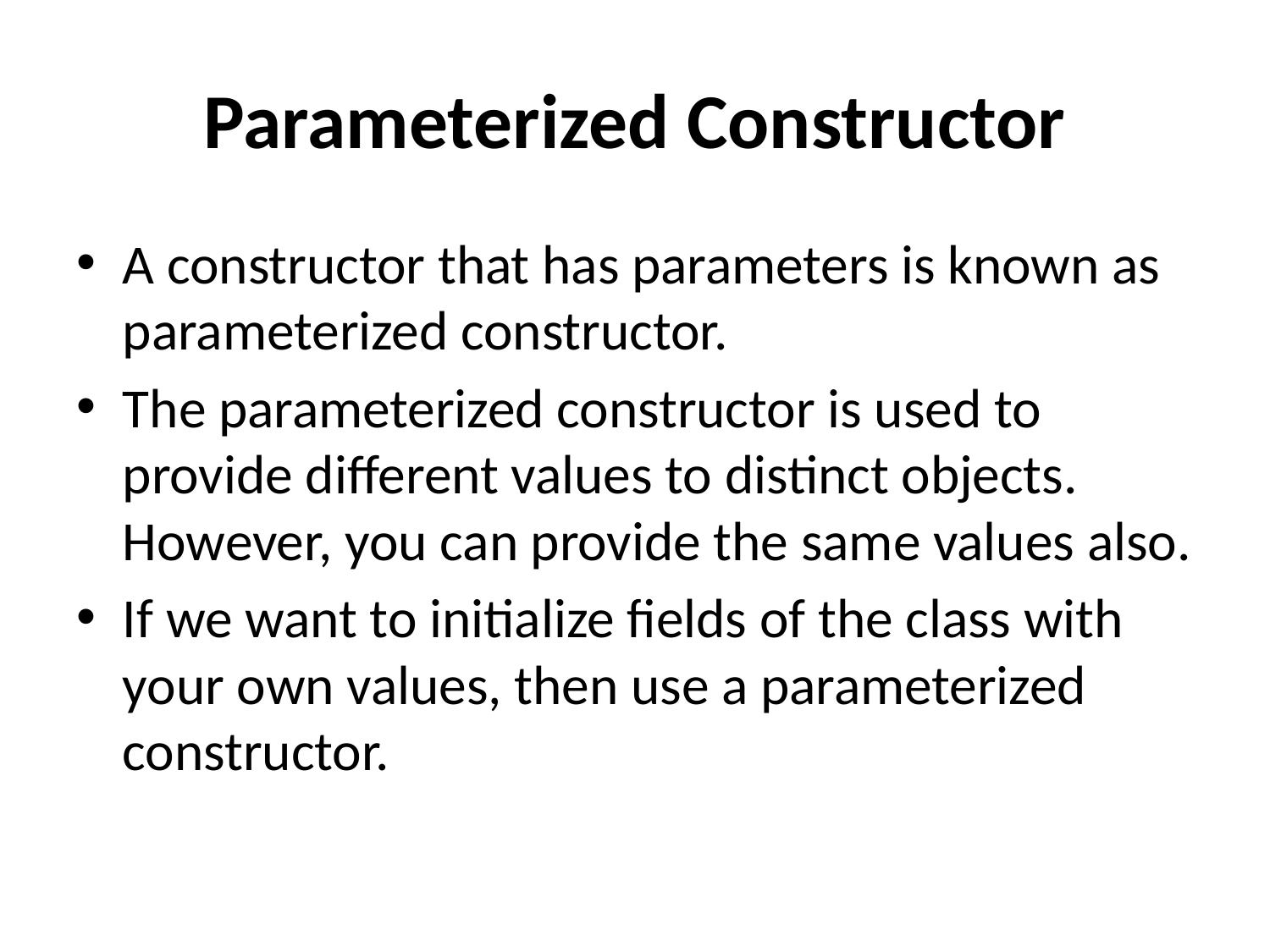

# Parameterized Constructor
A constructor that has parameters is known as parameterized constructor.
The parameterized constructor is used to provide different values to distinct objects. However, you can provide the same values also.
If we want to initialize fields of the class with your own values, then use a parameterized constructor.